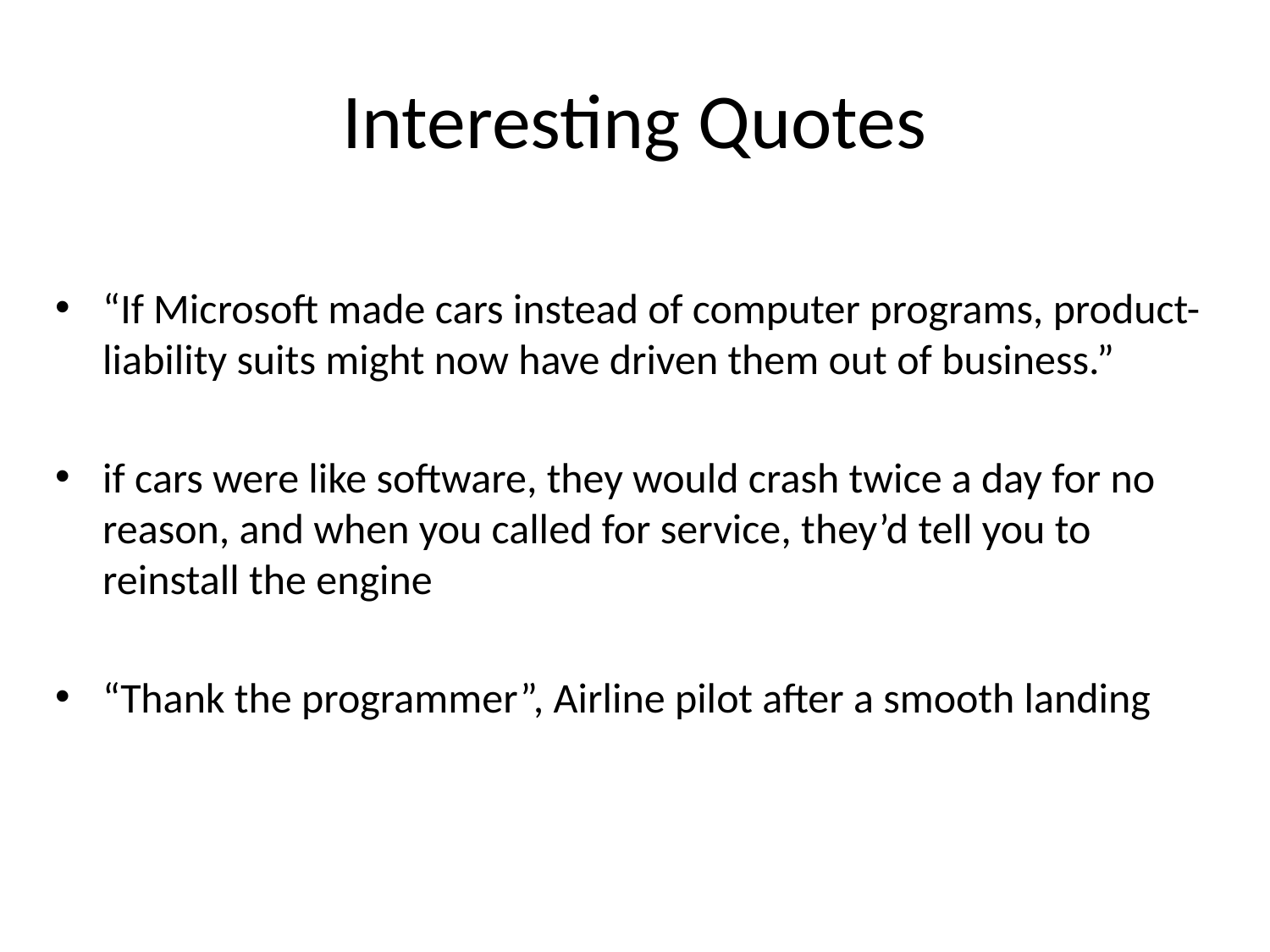

# Interesting Quotes
“If Microsoft made cars instead of computer programs, product-liability suits might now have driven them out of business.”

if cars were like software, they would crash twice a day for no reason, and when you called for service, they’d tell you to reinstall the engine

“Thank the programmer”, Airline pilot after a smooth landing